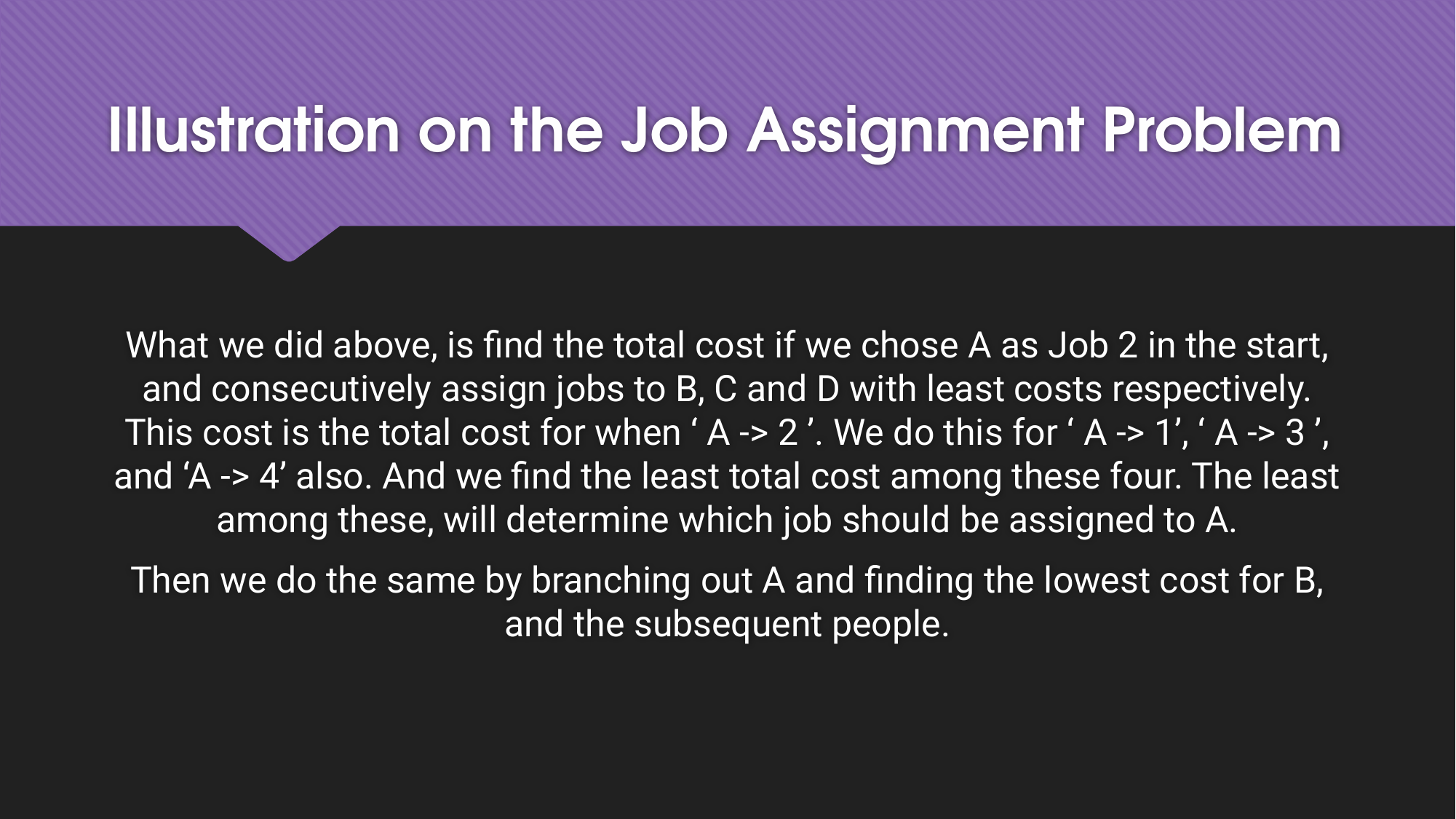

# Illustration on the Job Assignment Problem
What we did above, is find the total cost if we chose A as Job 2 in the start, and consecutively assign jobs to B, C and D with least costs respectively. This cost is the total cost for when ‘ A -> 2 ’. We do this for ‘ A -> 1’, ‘ A -> 3 ’, and ‘A -> 4’ also. And we find the least total cost among these four. The least among these, will determine which job should be assigned to A.
Then we do the same by branching out A and finding the lowest cost for B, and the subsequent people.